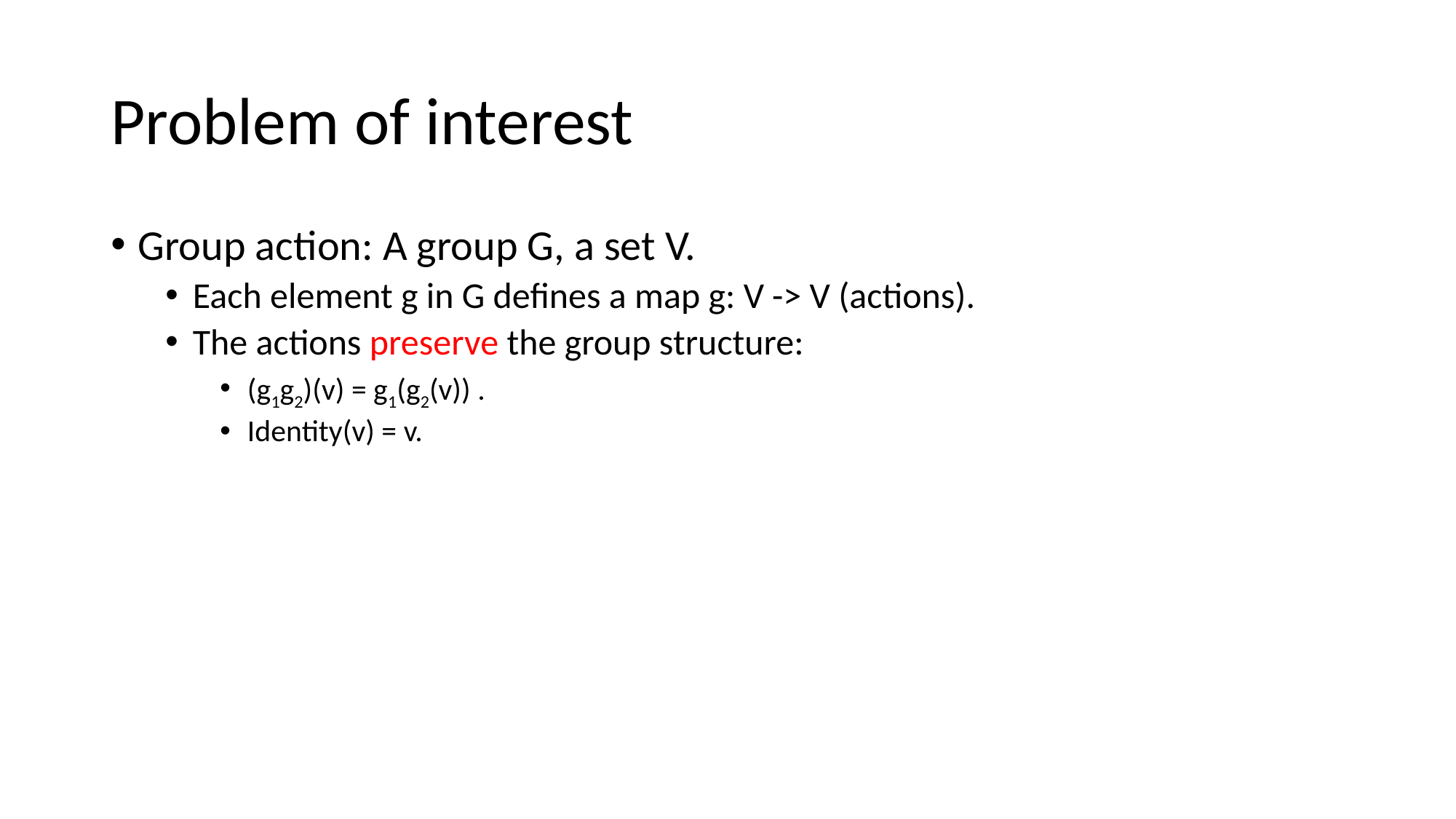

# Problem of interest
Group action: A group G, a set V.
Each element g in G defines a map g: V -> V (actions).
The actions preserve the group structure:
(g1g2)(v) = g1(g2(v)) .
Identity(v) = v.